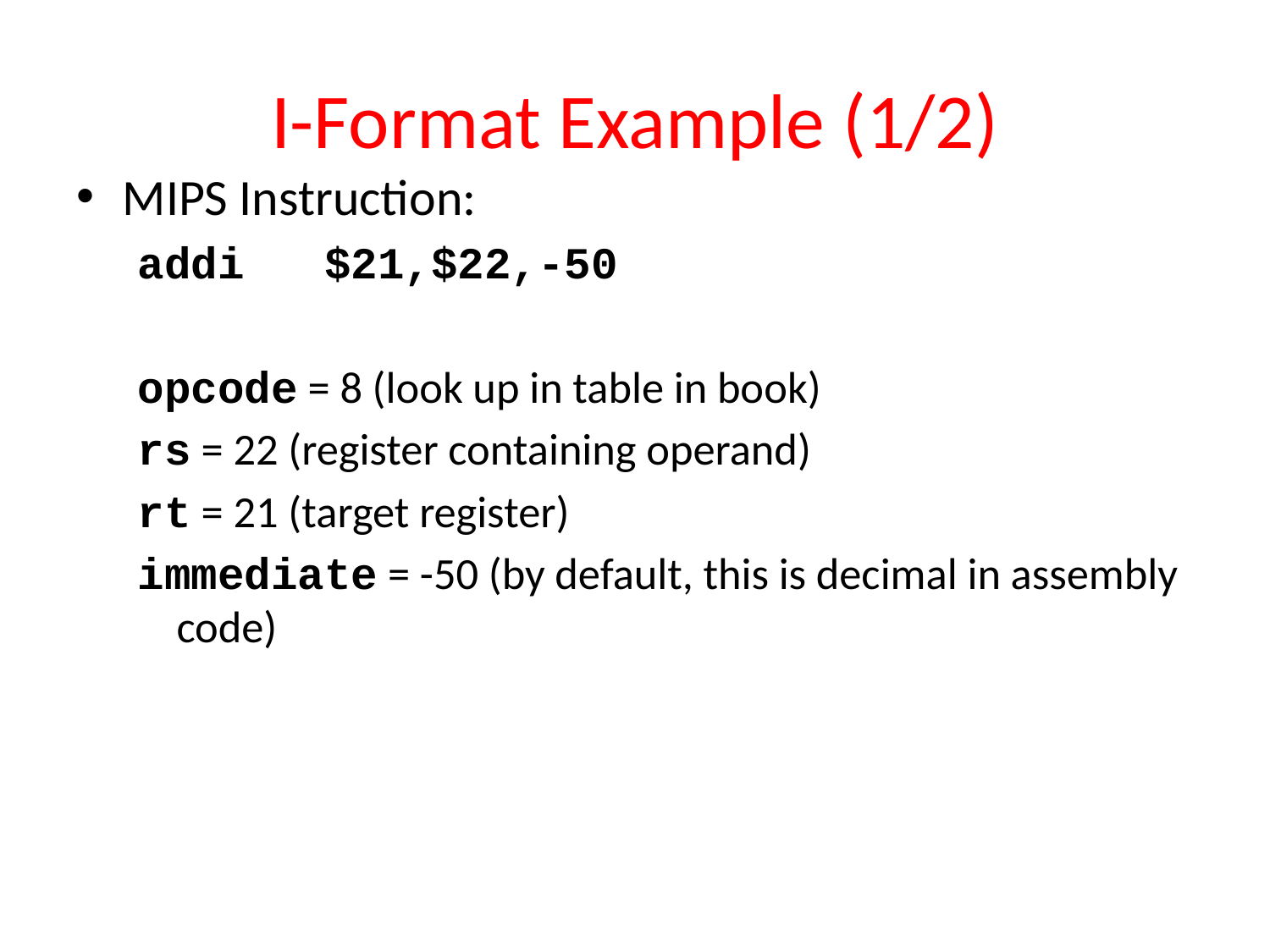

# I-Format Example (1/2)
MIPS Instruction:
addi   $21,$22,-50

opcode = 8 (look up in table in book)
rs = 22 (register containing operand)
rt = 21 (target register)
immediate = -50 (by default, this is decimal in assembly code)